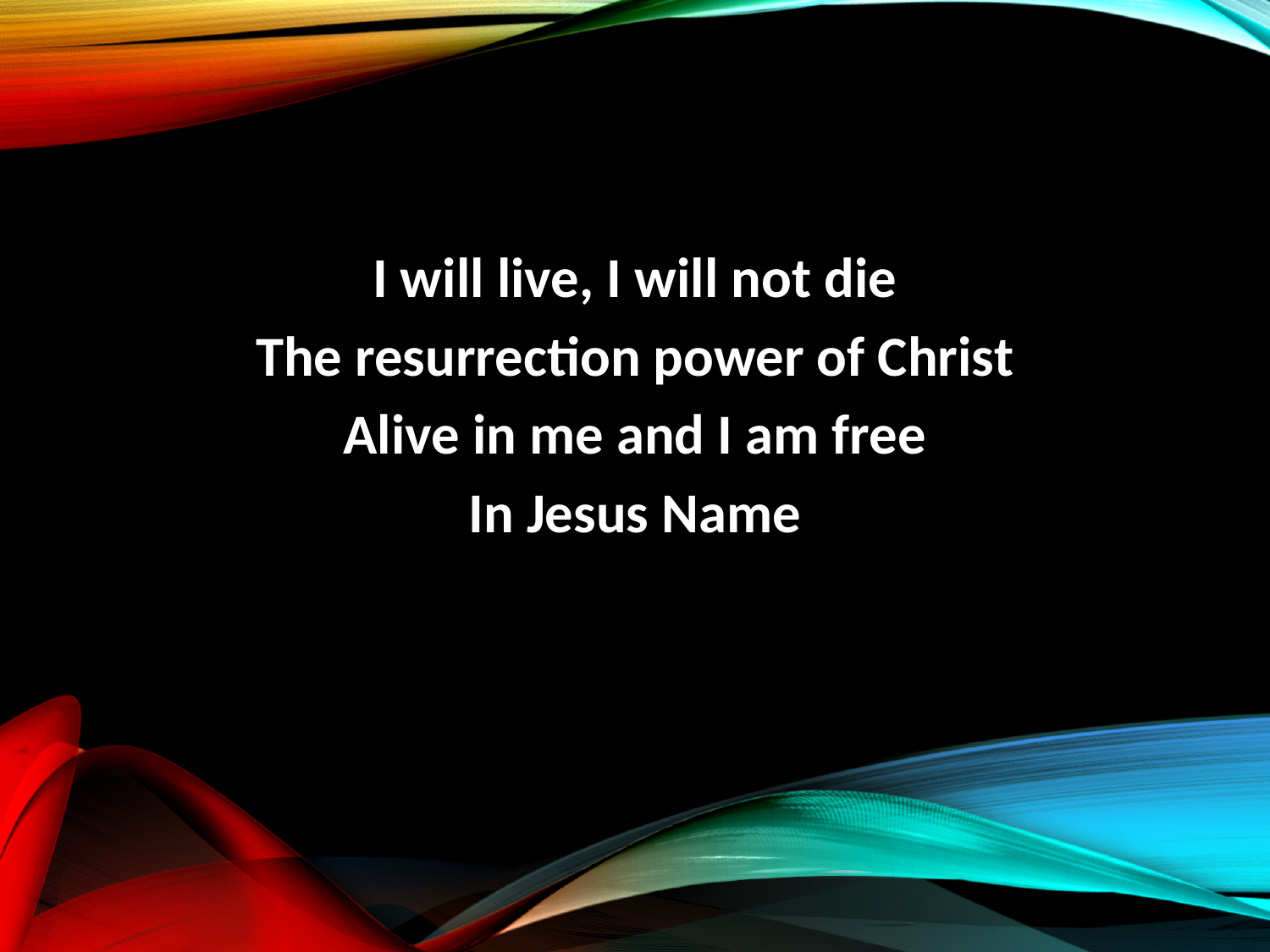

I will live, I will not die
The resurrection power of Christ
Alive in me and I am free
In Jesus Name